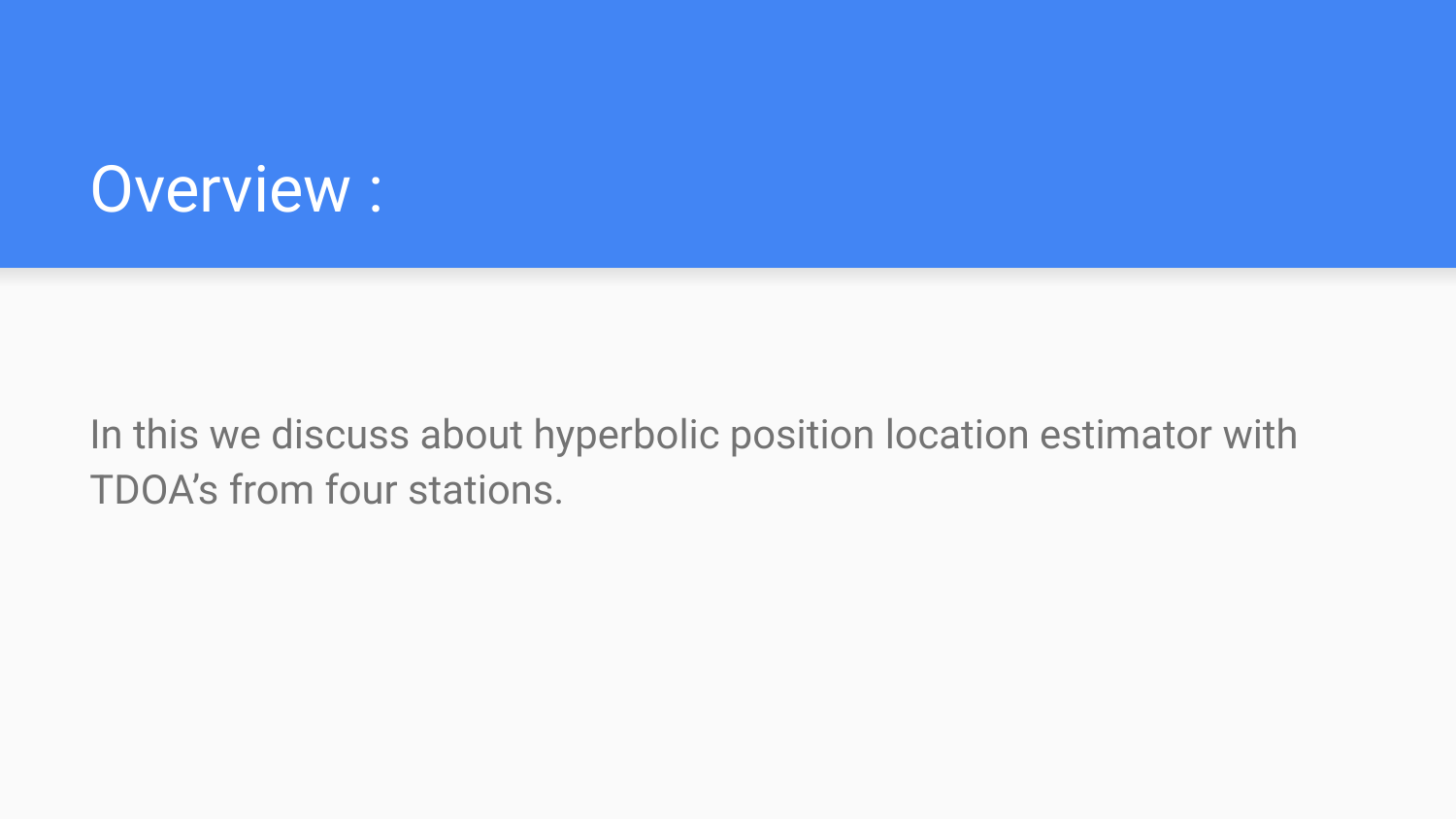

# Overview :

In this we discuss about hyperbolic position location estimator with TDOA’s from four stations.